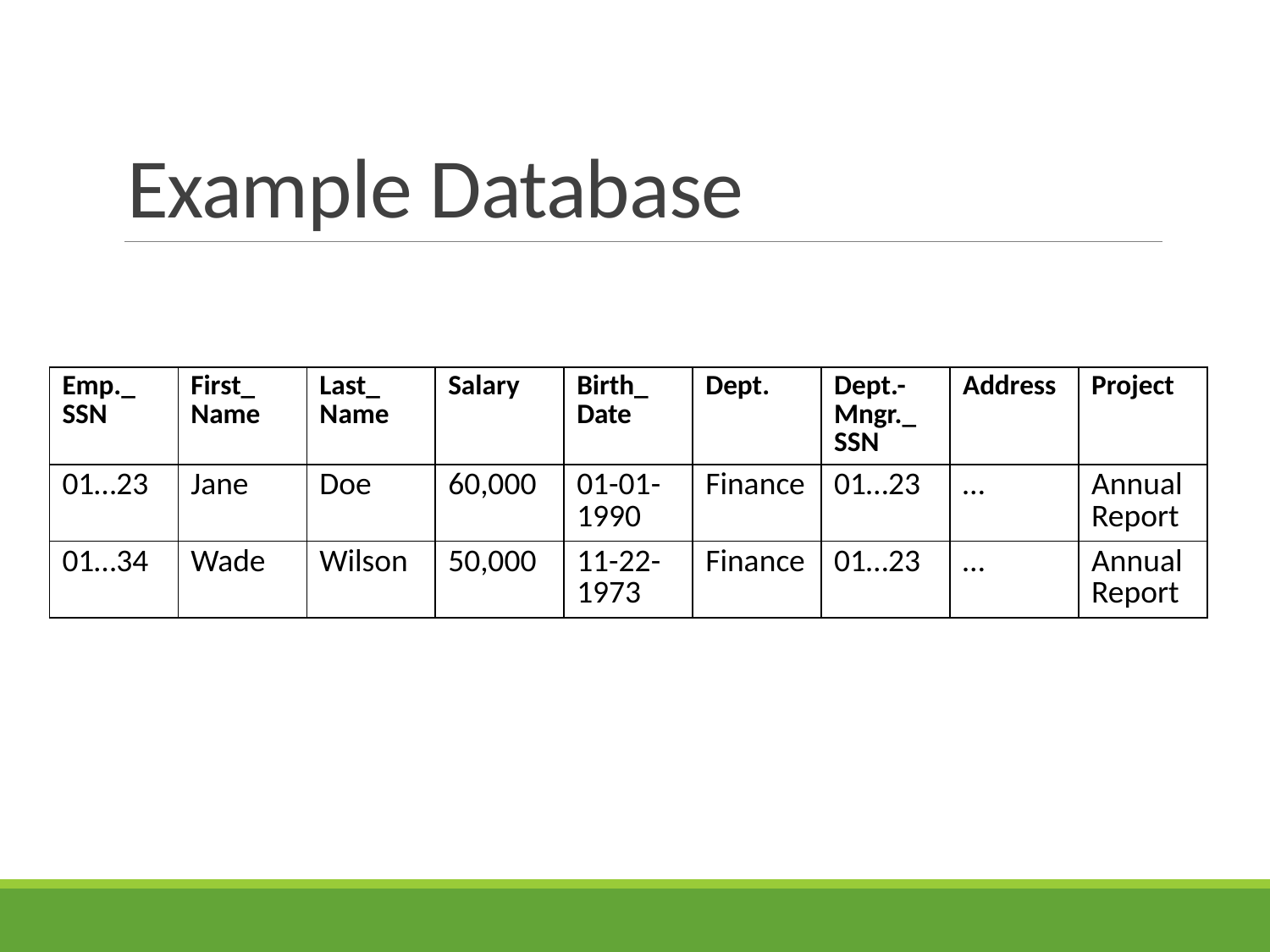

# Example Database
| Emp.\_ SSN | First\_ Name | Last\_ Name | Salary | Birth\_ Date | Dept. | Dept.-Mngr.\_ SSN | Address | Project |
| --- | --- | --- | --- | --- | --- | --- | --- | --- |
| 01…23 | Jane | Doe | 60,000 | 01-01-1990 | Finance | 01…23 | … | Annual Report |
| 01…34 | Wade | Wilson | 50,000 | 11-22-1973 | Finance | 01…23 | … | Annual Report |